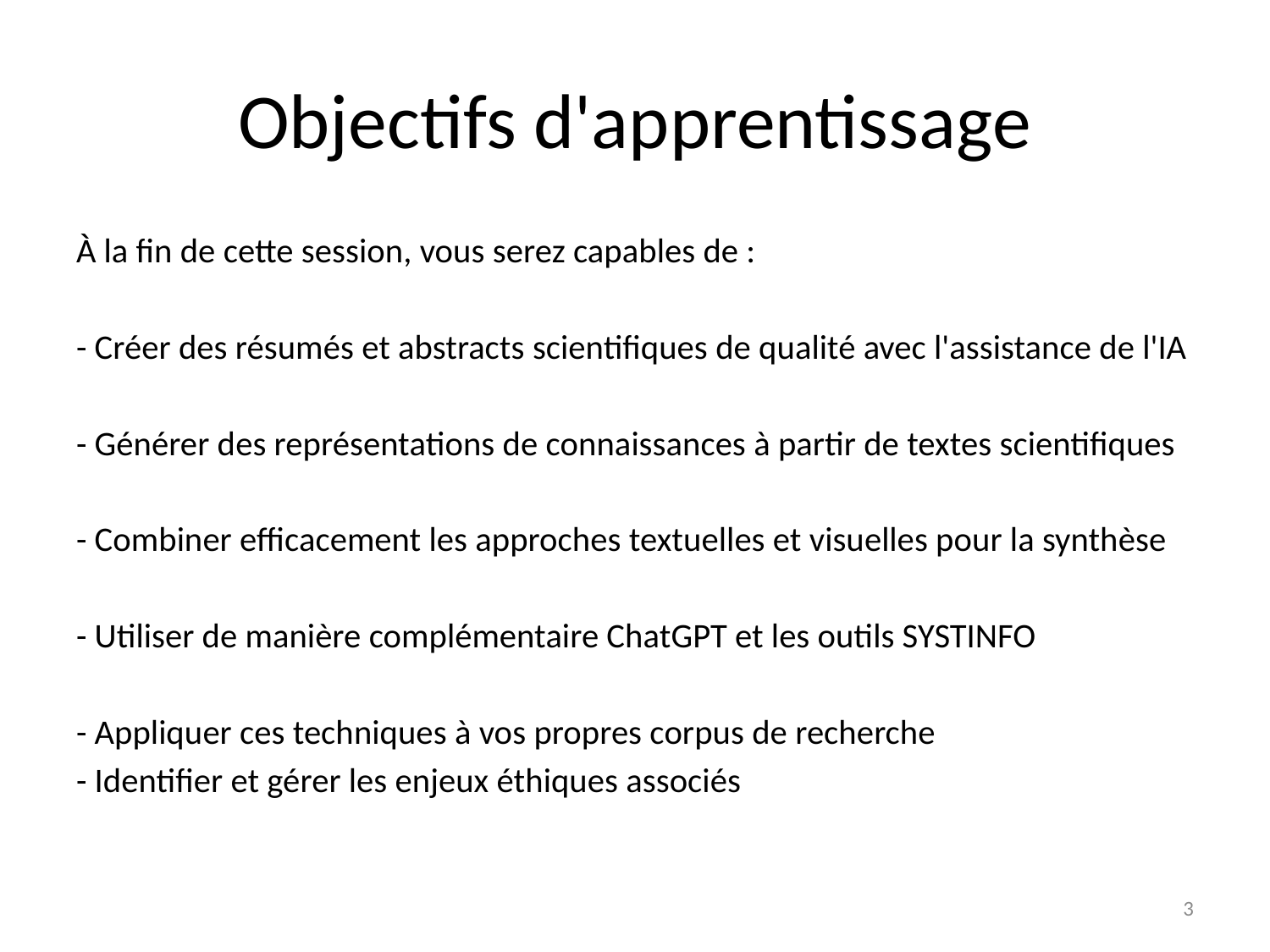

# Objectifs d'apprentissage
À la fin de cette session, vous serez capables de :

- Créer des résumés et abstracts scientifiques de qualité avec l'assistance de l'IA

- Générer des représentations de connaissances à partir de textes scientifiques

- Combiner efficacement les approches textuelles et visuelles pour la synthèse

- Utiliser de manière complémentaire ChatGPT et les outils SYSTINFO

- Appliquer ces techniques à vos propres corpus de recherche
- Identifier et gérer les enjeux éthiques associés
3